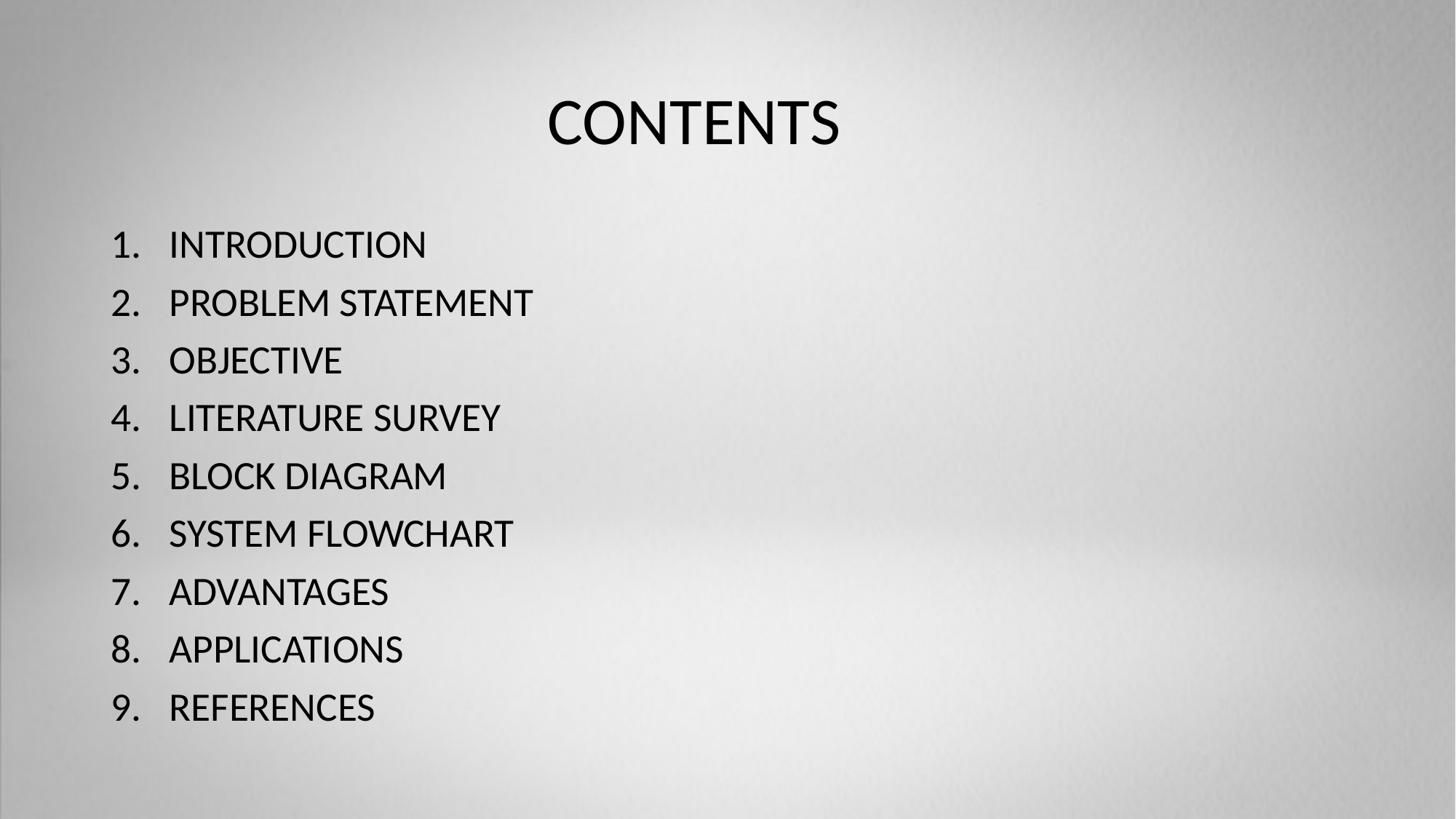

# CONTENTS
INTRODUCTION
PROBLEM STATEMENT
OBJECTIVE
LITERATURE SURVEY
BLOCK DIAGRAM
SYSTEM FLOWCHART
ADVANTAGES
APPLICATIONS
REFERENCES